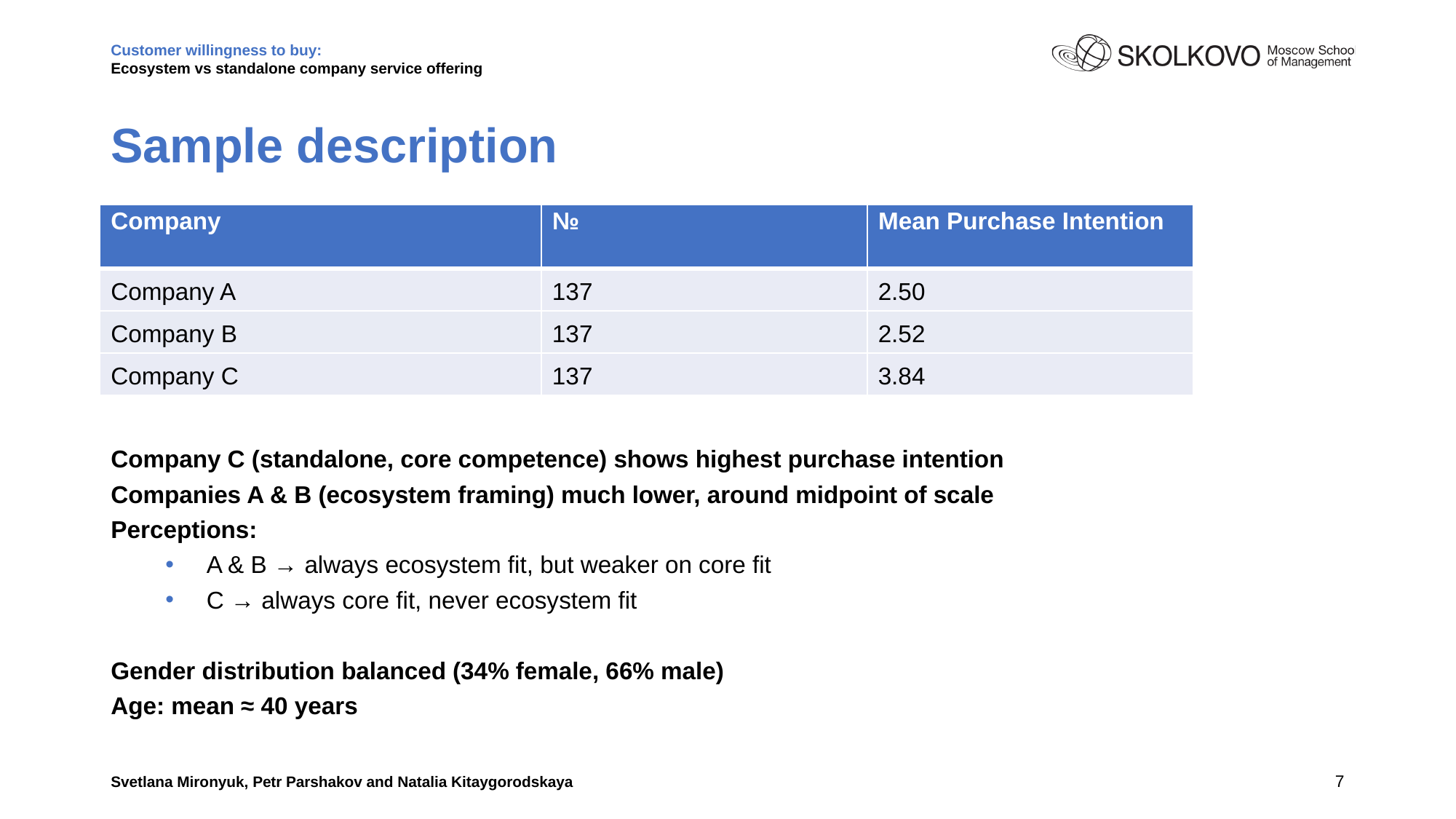

Customer willingness to buy:
Ecosystem vs standalone company service offering
# Sample description
| Company | № | Mean Purchase Intention |
| --- | --- | --- |
| Company A | 137 | 2.50 |
| Company B | 137 | 2.52 |
| Company C | 137 | 3.84 |
Company C (standalone, core competence) shows highest purchase intention
Companies A & B (ecosystem framing) much lower, around midpoint of scale
Perceptions:
A & B → always ecosystem fit, but weaker on core fit
C → always core fit, never ecosystem fit

Gender distribution balanced (34% female, 66% male)
Age: mean ≈ 40 years
Svetlana Mironyuk, Petr Parshakov and Natalia Kitaygorodskaya
7